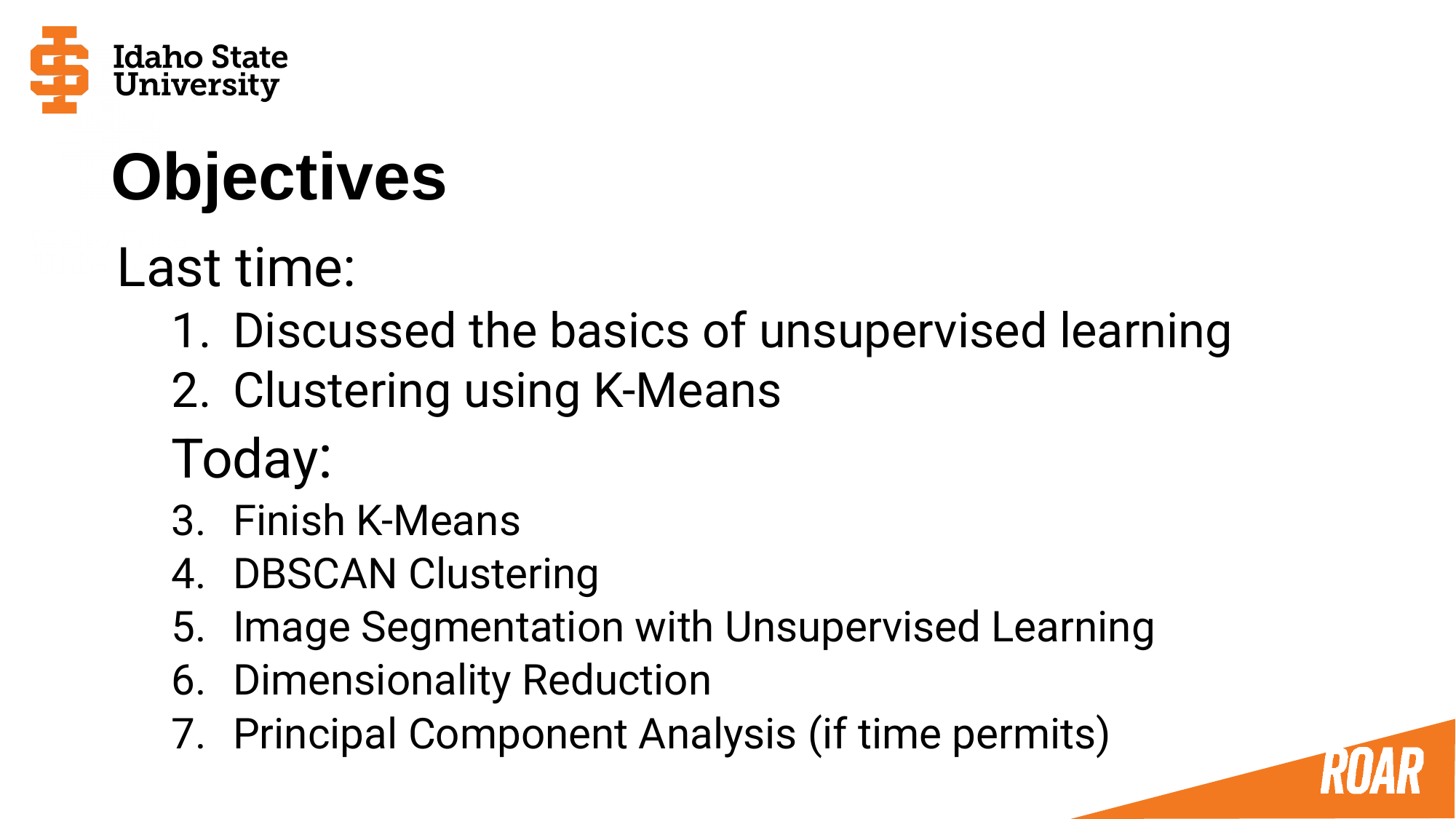

# Objectives
Last time:
Discussed the basics of unsupervised learning
Clustering using K-Means
Today:
Finish K-Means
DBSCAN Clustering
Image Segmentation with Unsupervised Learning
Dimensionality Reduction
Principal Component Analysis (if time permits)